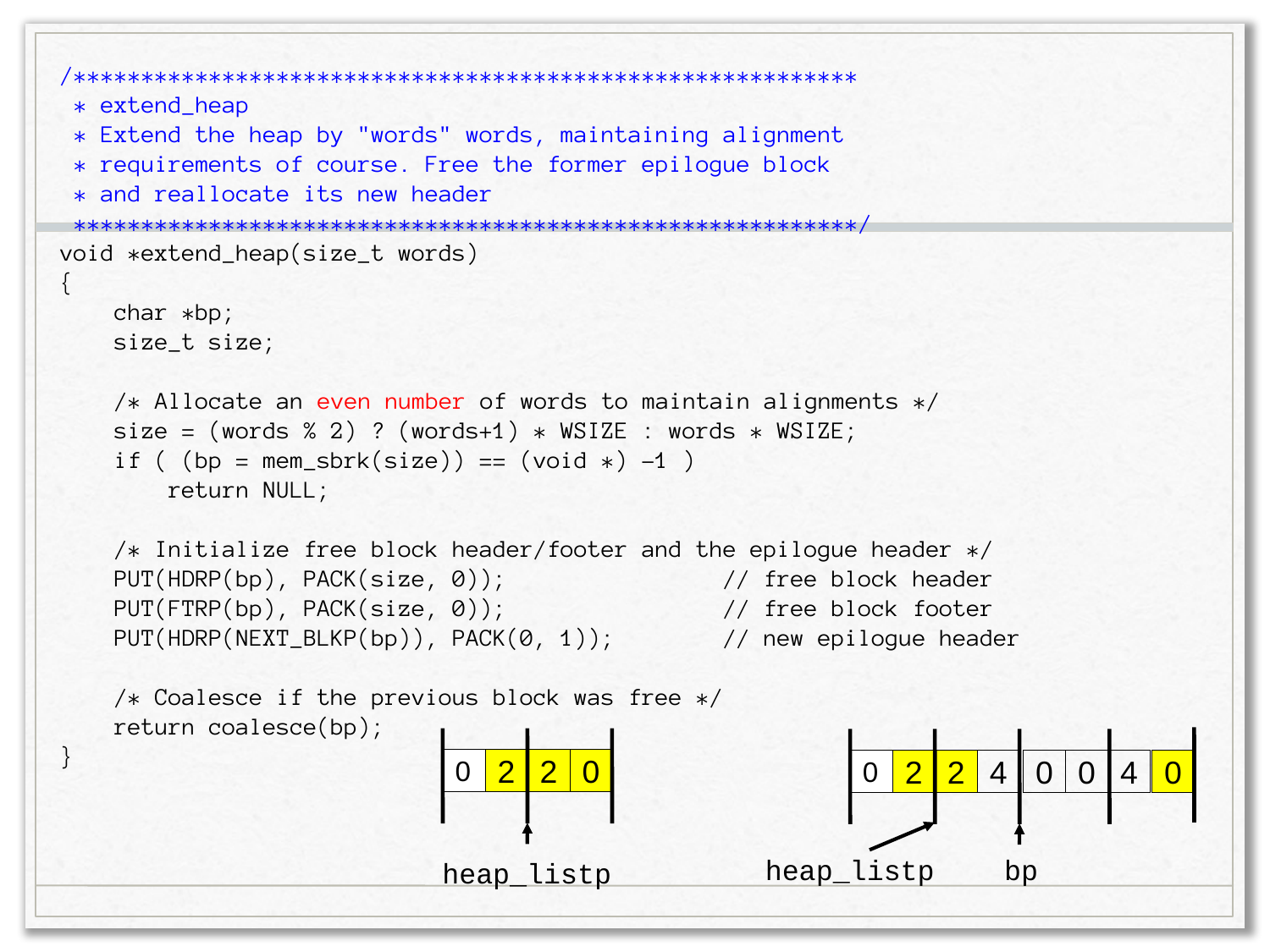

/**********************************************************
 * extend_heap
 * Extend the heap by "words" words, maintaining alignment
 * requirements of course. Free the former epilogue block
 * and reallocate its new header
 **********************************************************/
void *extend_heap(size_t words)
{
    char *bp;
    size_t size;

    /* Allocate an even number of words to maintain alignments */
    size = (words % 2) ? (words+1) * WSIZE : words * WSIZE;
    if ( (bp = mem_sbrk(size)) == (void *) -1 )
        return NULL;

    /* Initialize free block header/footer and the epilogue header */
    PUT(HDRP(bp), PACK(size, 0));                // free block header
    PUT(FTRP(bp), PACK(size, 0));                // free block footer
    PUT(HDRP(NEXT_BLKP(bp)), PACK(0, 1));        // new epilogue header

    /* Coalesce if the previous block was free */
    return coalesce(bp);
}

0
2
2
4
0
0
4
0

bp

heap_listp

0
2
2
0

heap_listp